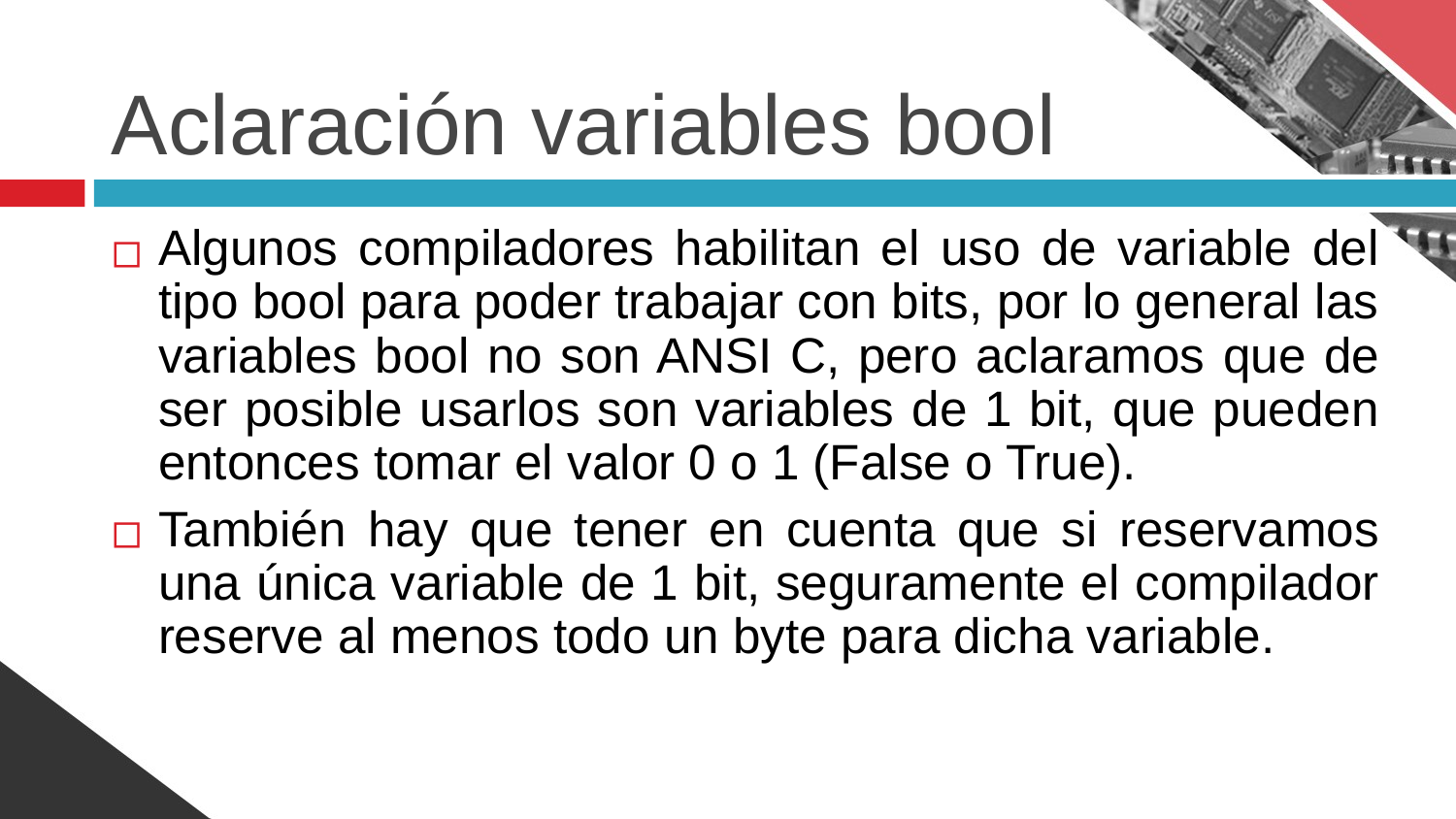

# Aclaración variables bool
Algunos compiladores habilitan el uso de variable del tipo bool para poder trabajar con bits, por lo general las variables bool no son ANSI C, pero aclaramos que de ser posible usarlos son variables de 1 bit, que pueden entonces tomar el valor 0 o 1 (False o True).
También hay que tener en cuenta que si reservamos una única variable de 1 bit, seguramente el compilador reserve al menos todo un byte para dicha variable.